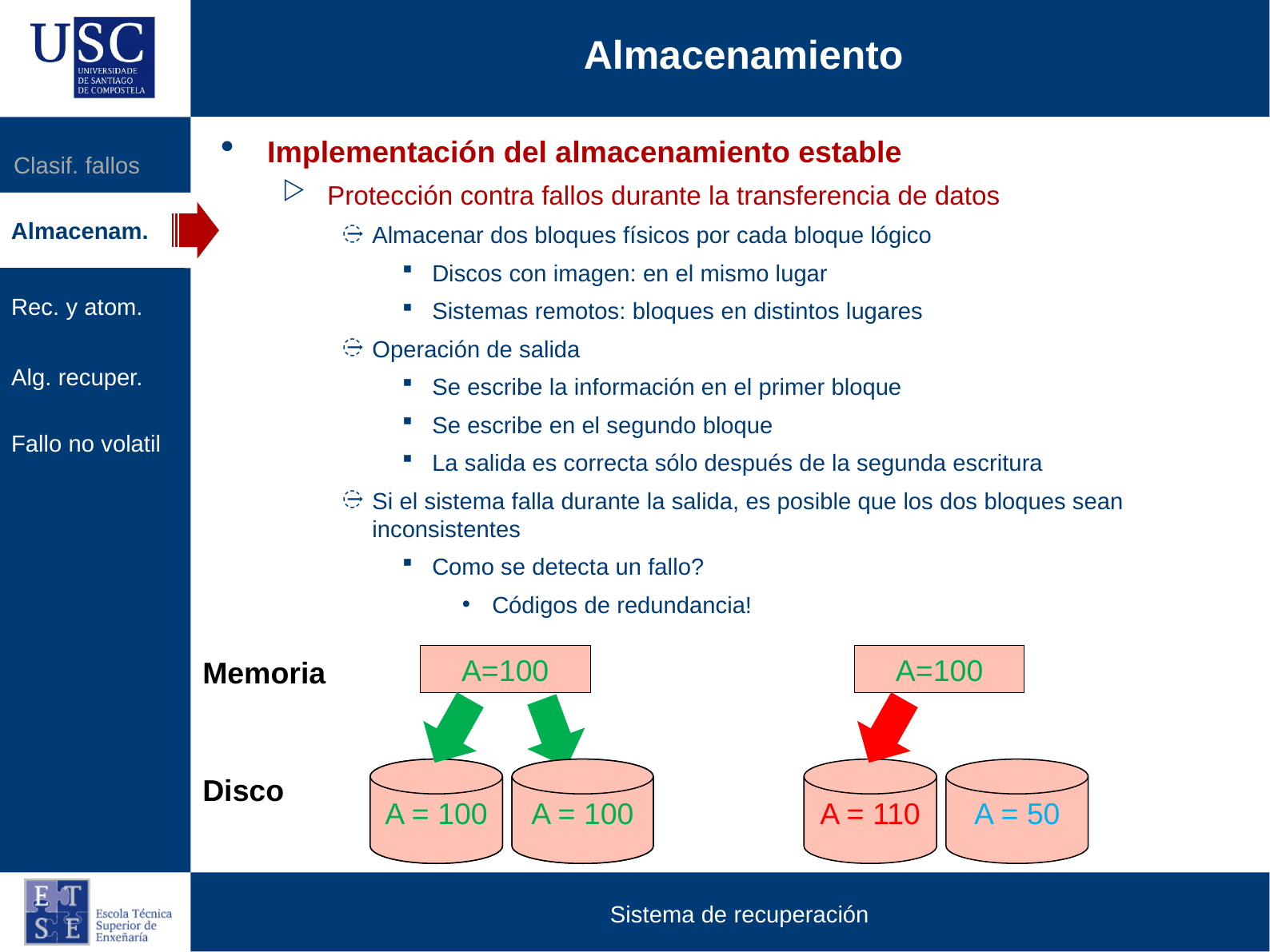

Almacenamiento
Implementación del almacenamiento estable
Protección contra fallos durante la transferencia de datos
Almacenar dos bloques físicos por cada bloque lógico
Discos con imagen: en el mismo lugar
Sistemas remotos: bloques en distintos lugares
Operación de salida
Se escribe la información en el primer bloque
Se escribe en el segundo bloque
La salida es correcta sólo después de la segunda escritura
Si el sistema falla durante la salida, es posible que los dos bloques sean inconsistentes
Como se detecta un fallo?
Códigos de redundancia!
Clasif. fallos
Almacenam.

Rec. y atom.
Alg. recuper.
Fallo no volatil
A=100
A=100
Memoria

A=50
A = 100
A = 100
A=50
A = 110
A = 50
Disco